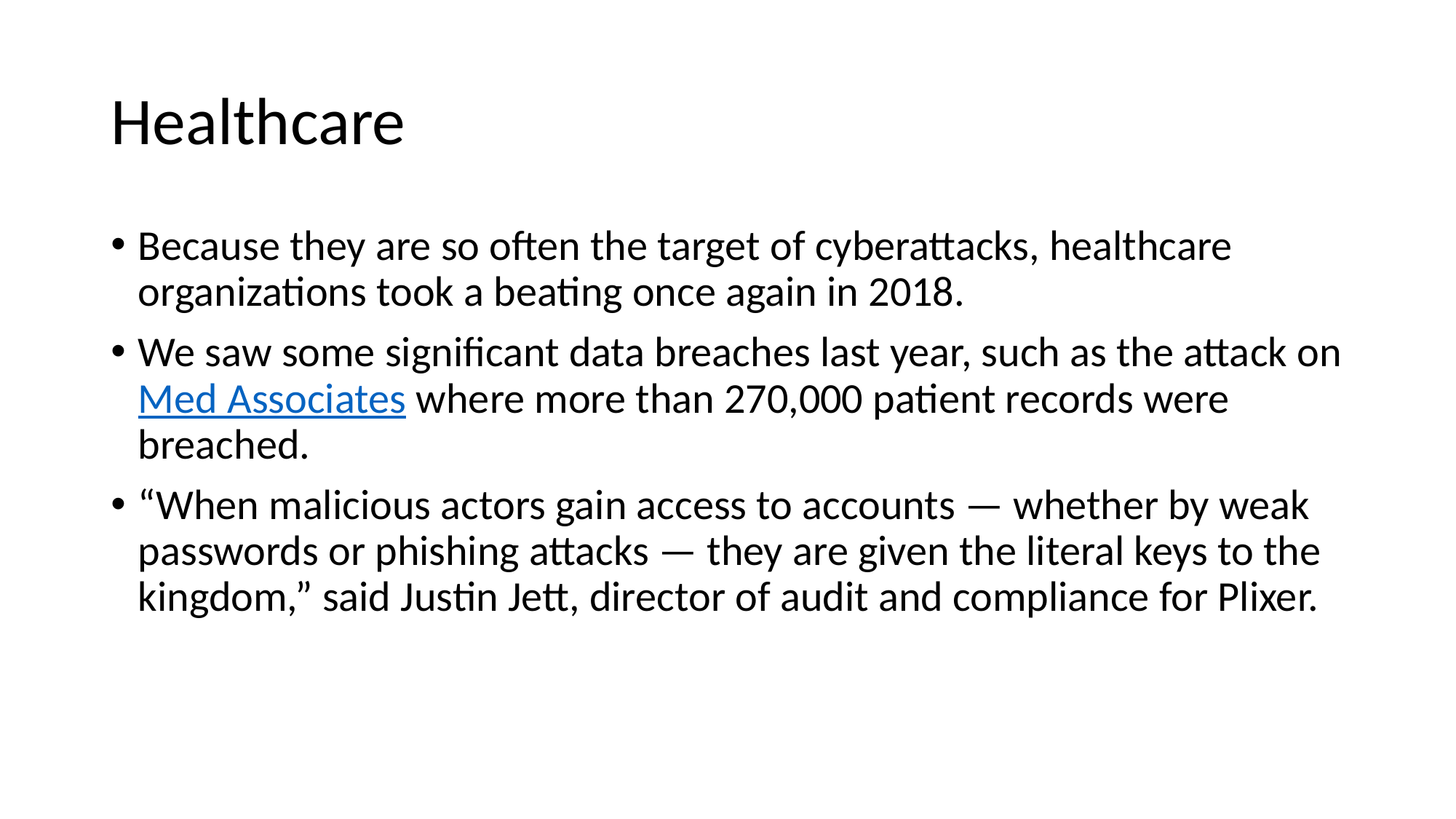

# Healthcare
Because they are so often the target of cyberattacks, healthcare organizations took a beating once again in 2018.
We saw some significant data breaches last year, such as the attack on Med Associates where more than 270,000 patient records were breached.
“When malicious actors gain access to accounts — whether by weak passwords or phishing attacks — they are given the literal keys to the kingdom,” said Justin Jett, director of audit and compliance for Plixer.